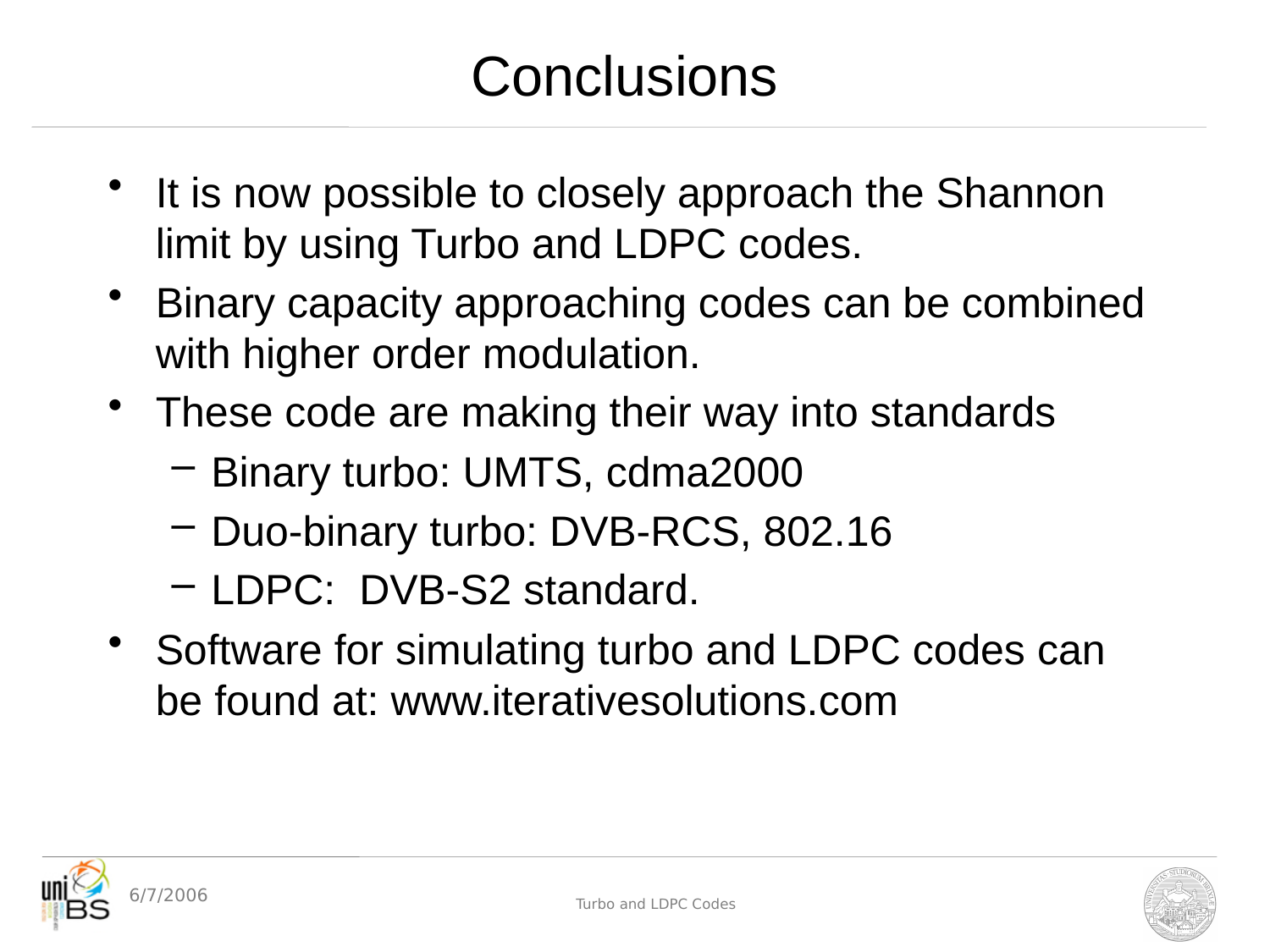

# Conclusions
It is now possible to closely approach the Shannon limit by using Turbo and LDPC codes.
Binary capacity approaching codes can be combined with higher order modulation.
These code are making their way into standards
Binary turbo: UMTS, cdma2000
Duo-binary turbo: DVB-RCS, 802.16
LDPC:  DVB-S2 standard.
Software for simulating turbo and LDPC codes can be found at: www.iterativesolutions.com
6/7/2006
Turbo and LDPC Codes